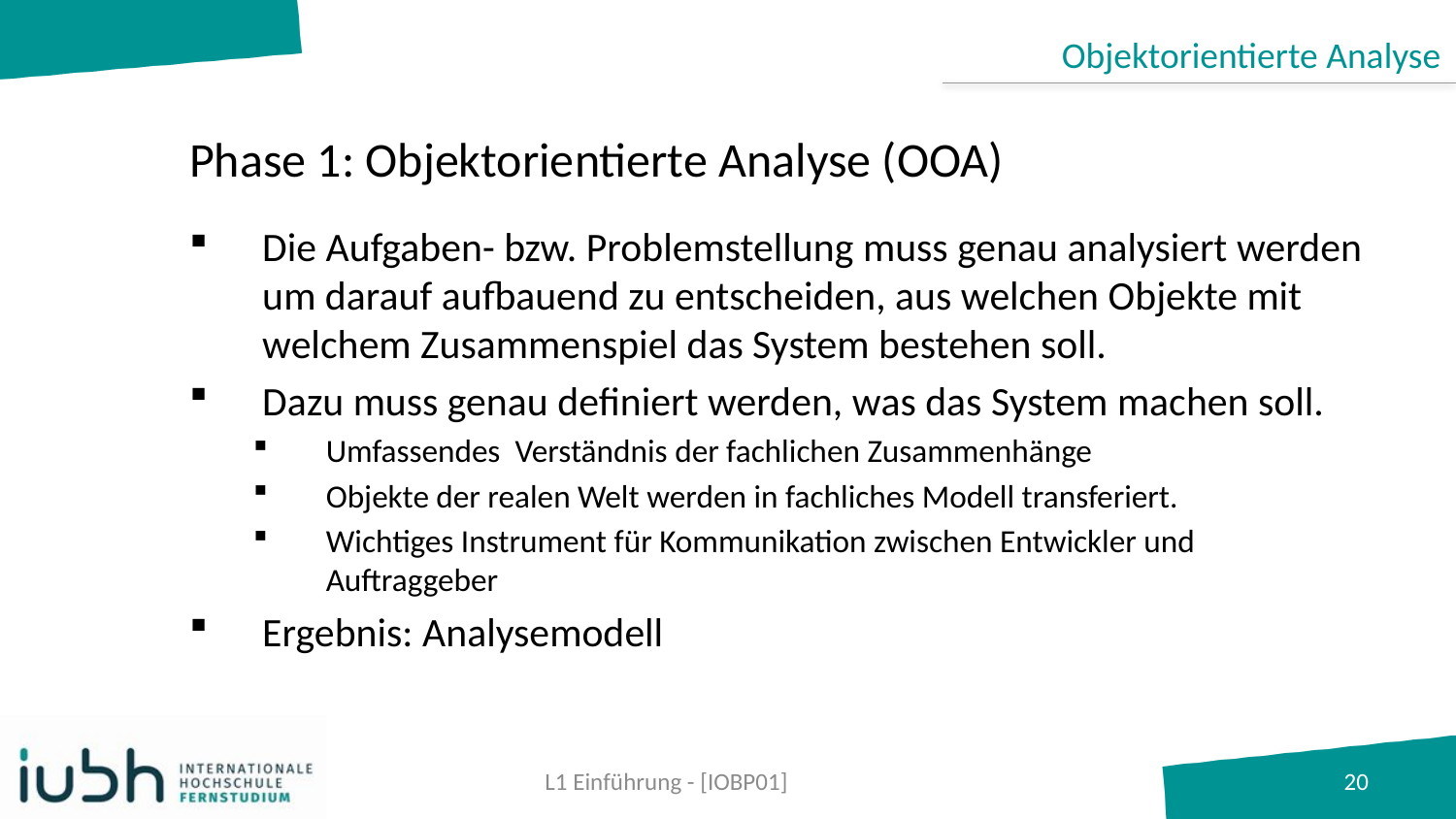

Objektorientierte Analyse
# Phase 1: Objektorientierte Analyse (OOA)
Die Aufgaben- bzw. Problemstellung muss genau analysiert werden um darauf aufbauend zu entscheiden, aus welchen Objekte mit welchem Zusammenspiel das System bestehen soll.
Dazu muss genau definiert werden, was das System machen soll.
Umfassendes  Verständnis der fachlichen Zusammenhänge
Objekte der realen Welt werden in fachliches Modell transferiert.
Wichtiges Instrument für Kommunikation zwischen Entwickler und Auftraggeber
Ergebnis: Analysemodell
L1 Einführung - [IOBP01]
20